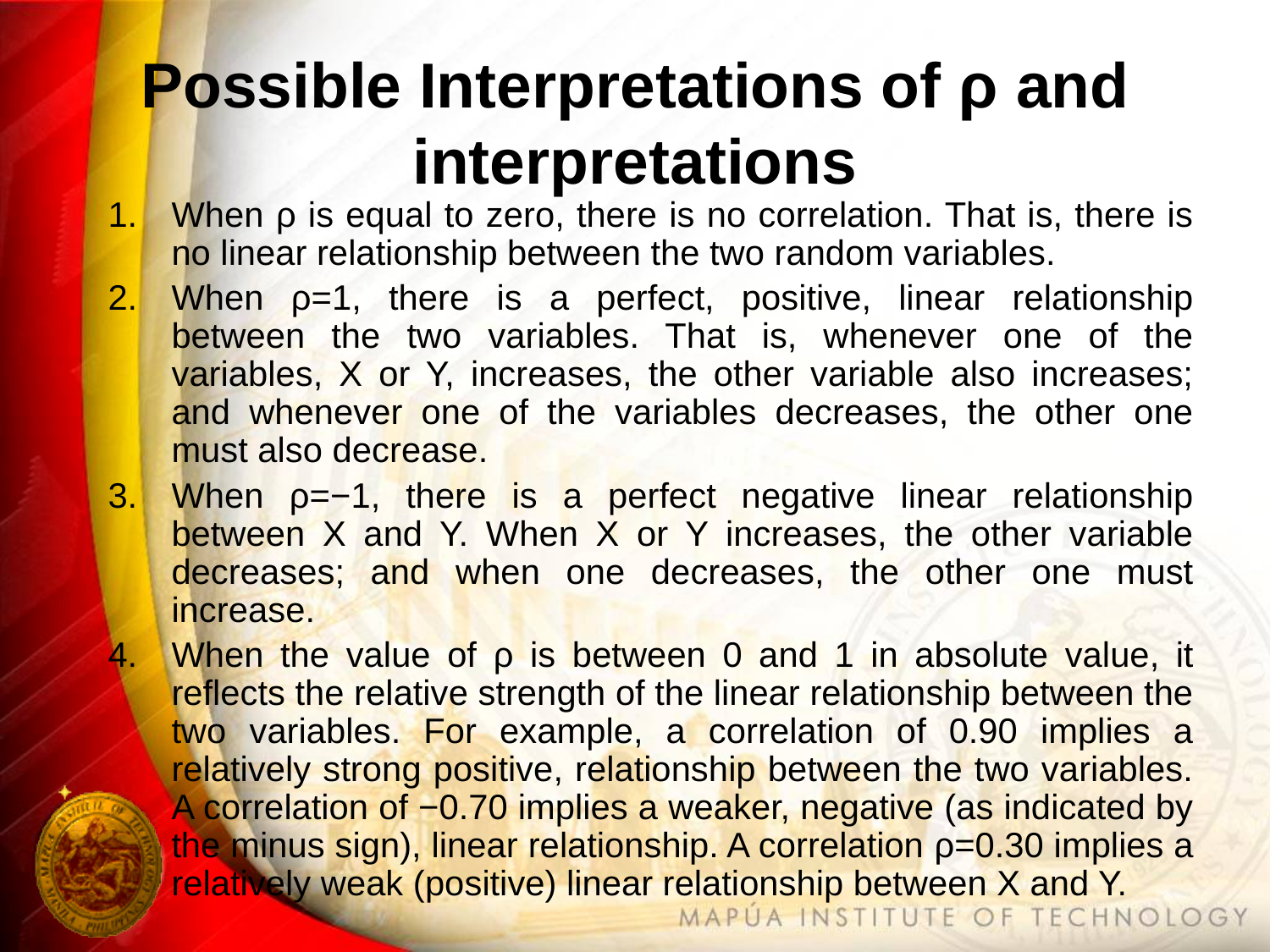

# Possible Interpretations of ρ and interpretations
When ρ is equal to zero, there is no correlation. That is, there is no linear relationship between the two random variables.
When ρ=1, there is a perfect, positive, linear relationship between the two variables. That is, whenever one of the variables, X or Y, increases, the other variable also increases; and whenever one of the variables decreases, the other one must also decrease.
When ρ=−1, there is a perfect negative linear relationship between X and Y. When X or Y increases, the other variable decreases; and when one decreases, the other one must increase.
When the value of ρ is between 0 and 1 in absolute value, it reflects the relative strength of the linear relationship between the two variables. For example, a correlation of 0.90 implies a relatively strong positive, relationship between the two variables. A correlation of −0.70 implies a weaker, negative (as indicated by the minus sign), linear relationship. A correlation ρ=0.30 implies a relatively weak (positive) linear relationship between X and Y.